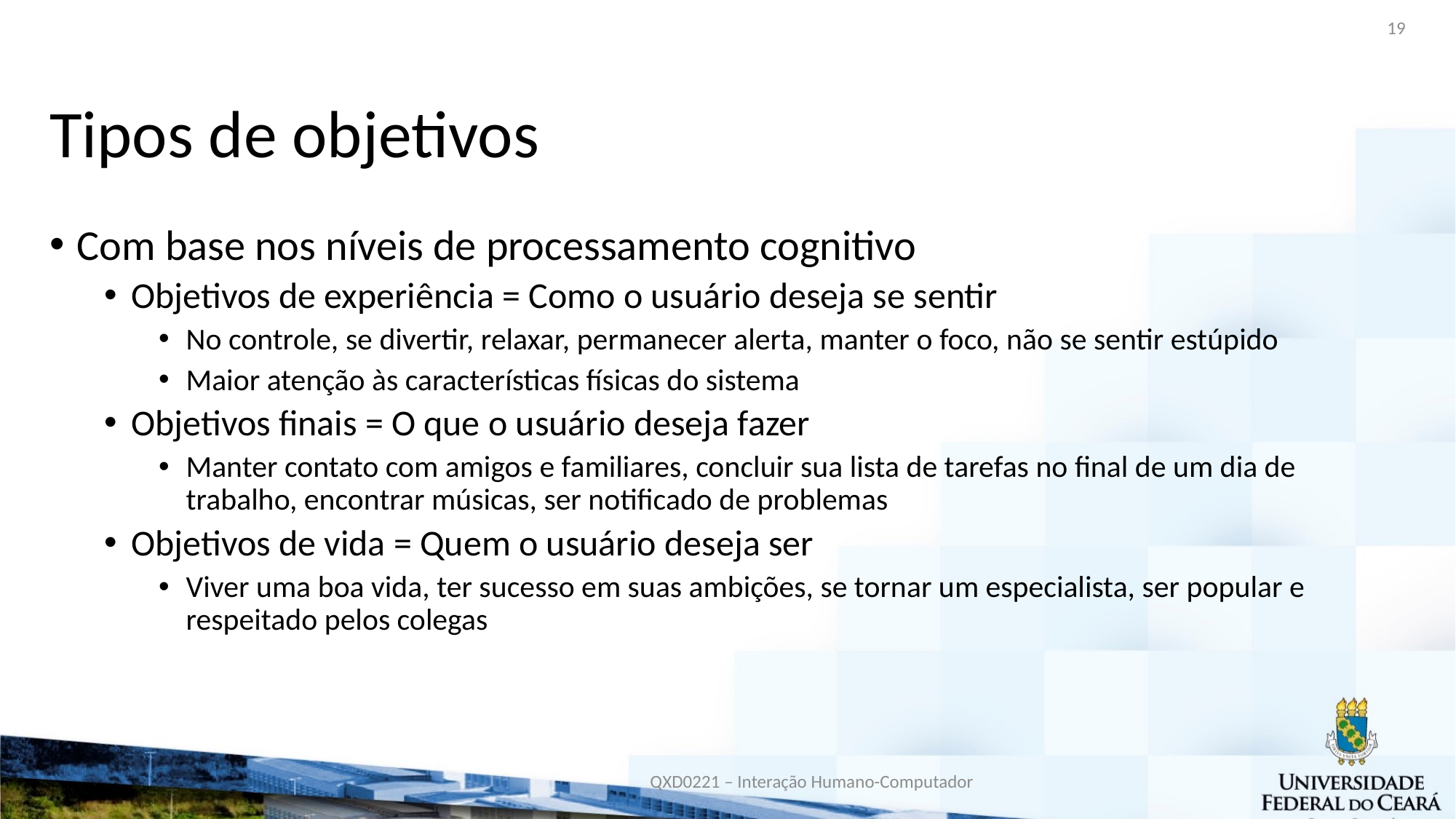

19
# Tipos de objetivos
Com base nos níveis de processamento cognitivo
Objetivos de experiência = Como o usuário deseja se sentir
No controle, se divertir, relaxar, permanecer alerta, manter o foco, não se sentir estúpido
Maior atenção às características físicas do sistema
Objetivos finais = O que o usuário deseja fazer
Manter contato com amigos e familiares, concluir sua lista de tarefas no final de um dia de trabalho, encontrar músicas, ser notificado de problemas
Objetivos de vida = Quem o usuário deseja ser
Viver uma boa vida, ter sucesso em suas ambições, se tornar um especialista, ser popular e respeitado pelos colegas

QXD0221 – Interação Humano-Computador